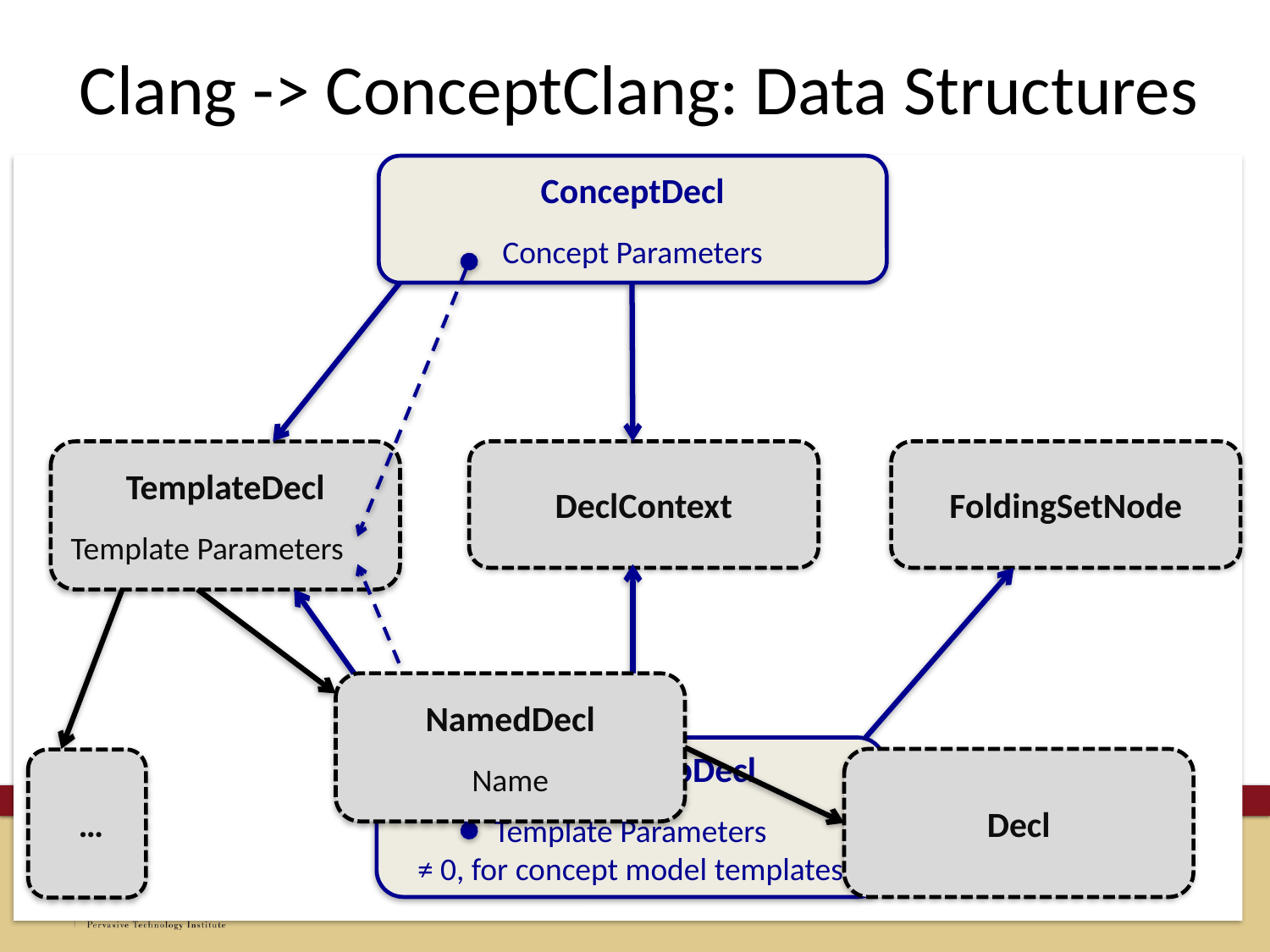

# Clang -> ConceptClang: Data Structures

ConceptDecl

Concept Parameters
TemplateDecl

Template Parameters
DeclContext
FoldingSetNode

NamedDecl

Name
ConceptMapDecl

Template Parameters
≠ 0, for concept model templates
Decl
 …